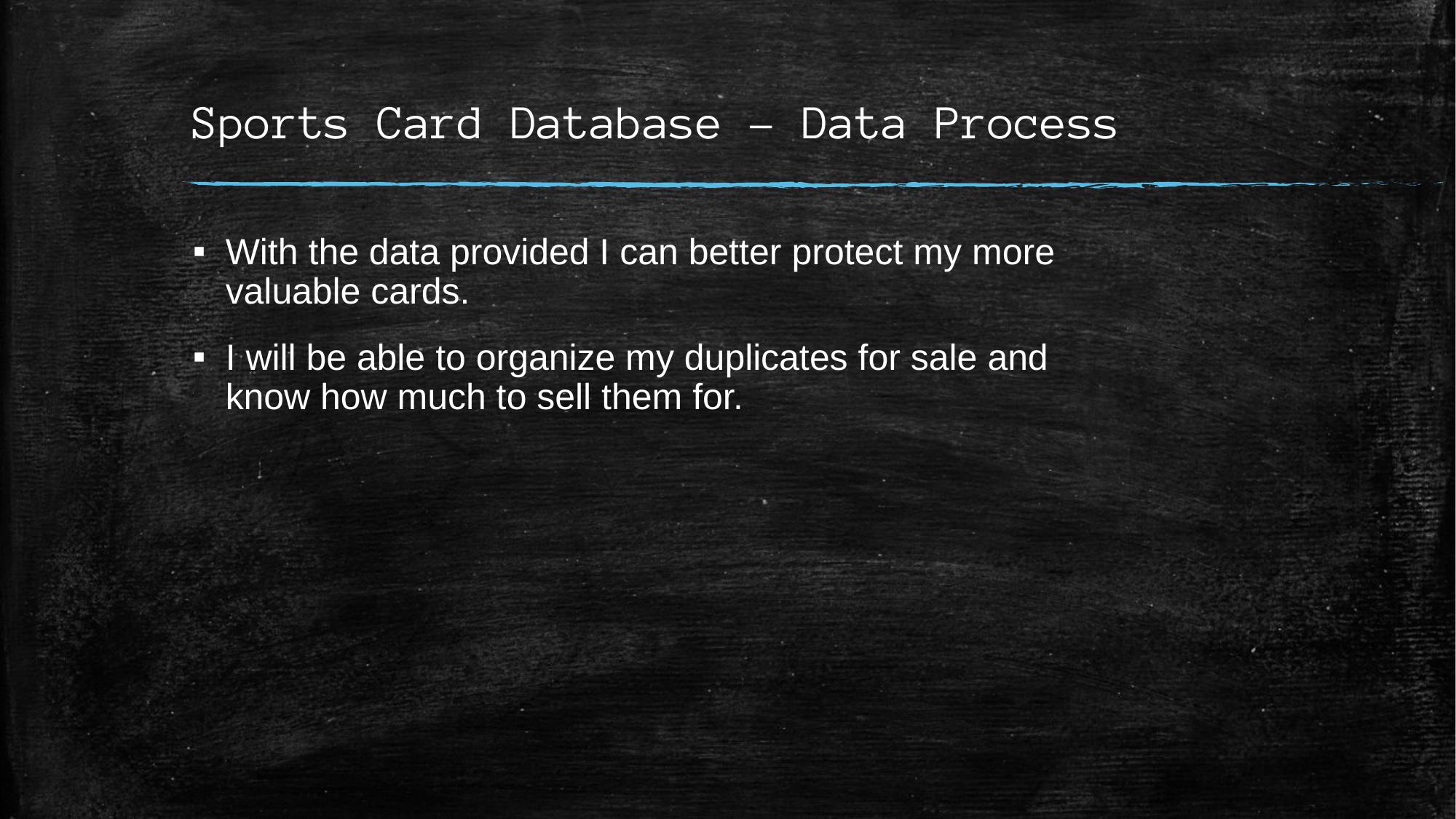

# Sports Card Database – Data Process
With the data provided I can better protect my more valuable cards.
I will be able to organize my duplicates for sale and know how much to sell them for.